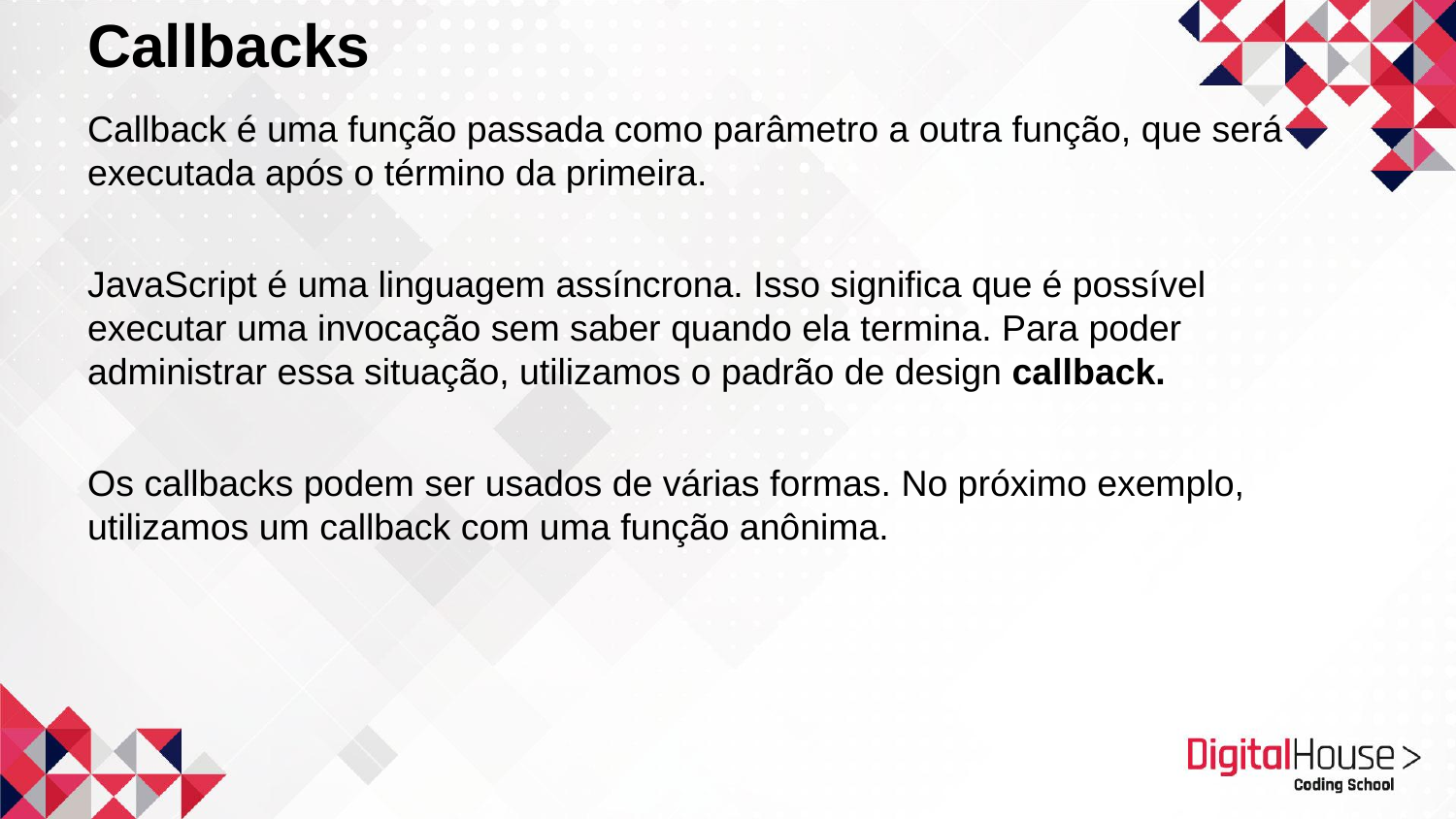

Callbacks
Callback é uma função passada como parâmetro a outra função, que será executada após o término da primeira.

JavaScript é uma linguagem assíncrona. Isso significa que é possível executar uma invocação sem saber quando ela termina. Para poder administrar essa situação, utilizamos o padrão de design callback.

Os callbacks podem ser usados de várias formas. No próximo exemplo, utilizamos um callback com uma função anônima.